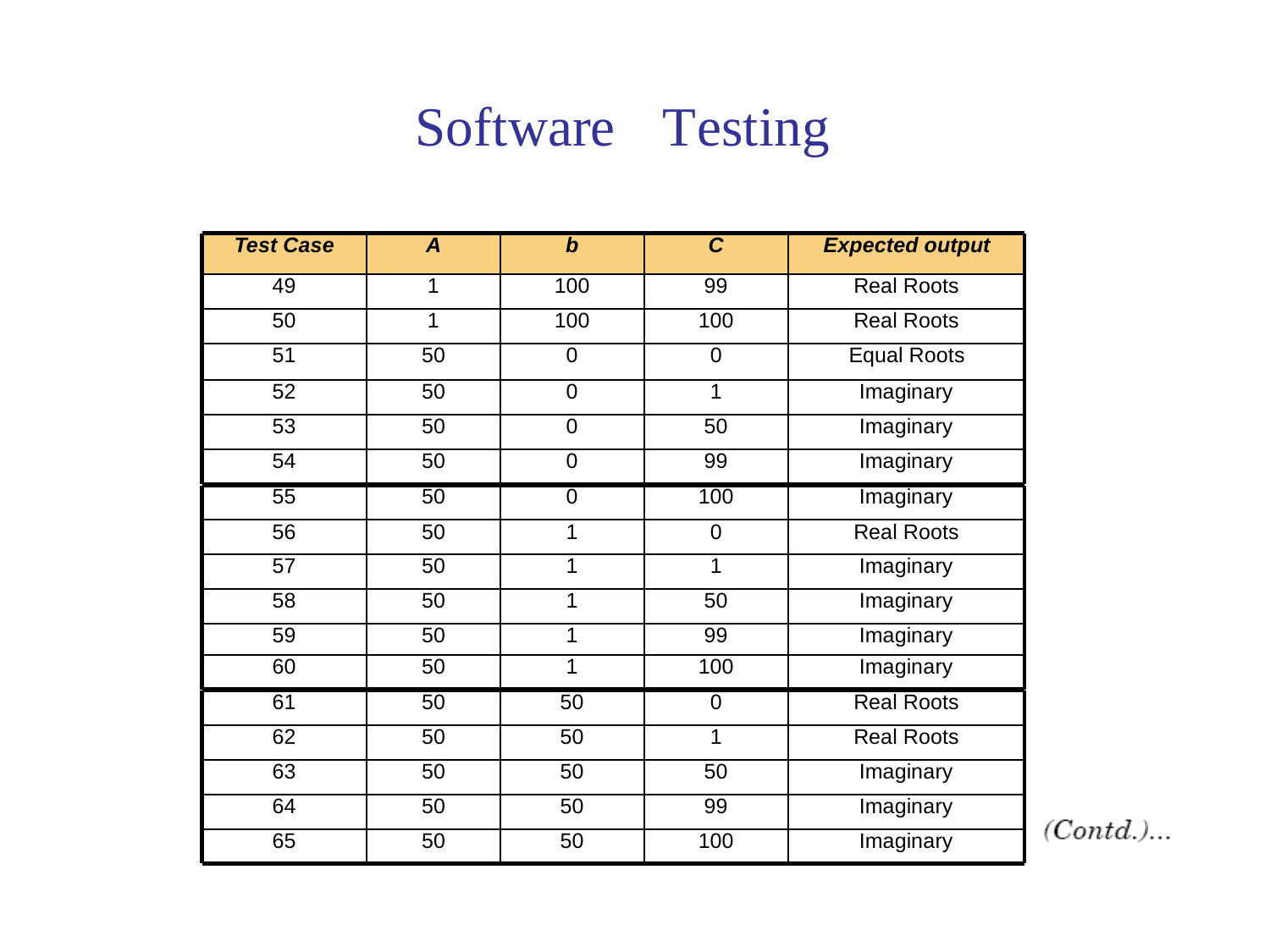

Software
Testing

Test Case

A

b

C

Expected output

49
1
100
99
Real Roots

50
1
100
100
Real Roots

51
50
0
0
Equal Roots

52
50
0
1
Imaginary

53
50
0
50
Imaginary

54
50
0
99
Imaginary

55
50
0
100
Imaginary

56
50
1
0
Real Roots

57
50
1
1
Imaginary

58
50
1
50
Imaginary

59
50
1
99
Imaginary

60
50
1
100
Imaginary

61
50
50
0
Real Roots

62
50
50
1
Real Roots

63
50
50
50
Imaginary

64
50
50
99
Imaginary

65
50
50
100
Imaginary